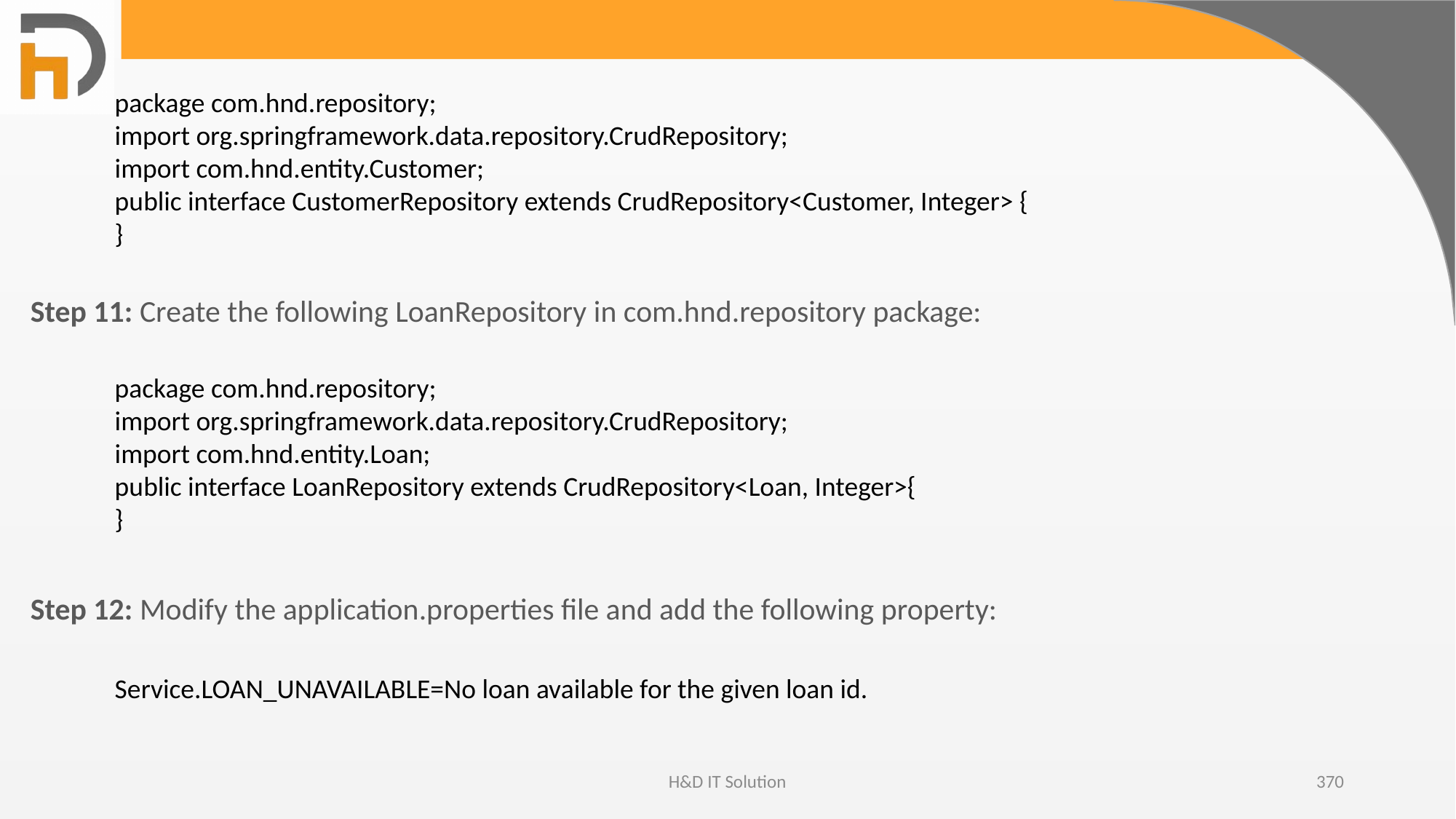

package com.hnd.repository;
import org.springframework.data.repository.CrudRepository;
import com.hnd.entity.Customer;
public interface CustomerRepository extends CrudRepository<Customer, Integer> {
}
Step 11: Create the following LoanRepository in com.hnd.repository package:
package com.hnd.repository;
import org.springframework.data.repository.CrudRepository;
import com.hnd.entity.Loan;
public interface LoanRepository extends CrudRepository<Loan, Integer>{
}
Step 12: Modify the application.properties file and add the following property:
Service.LOAN_UNAVAILABLE=No loan available for the given loan id.
H&D IT Solution
370